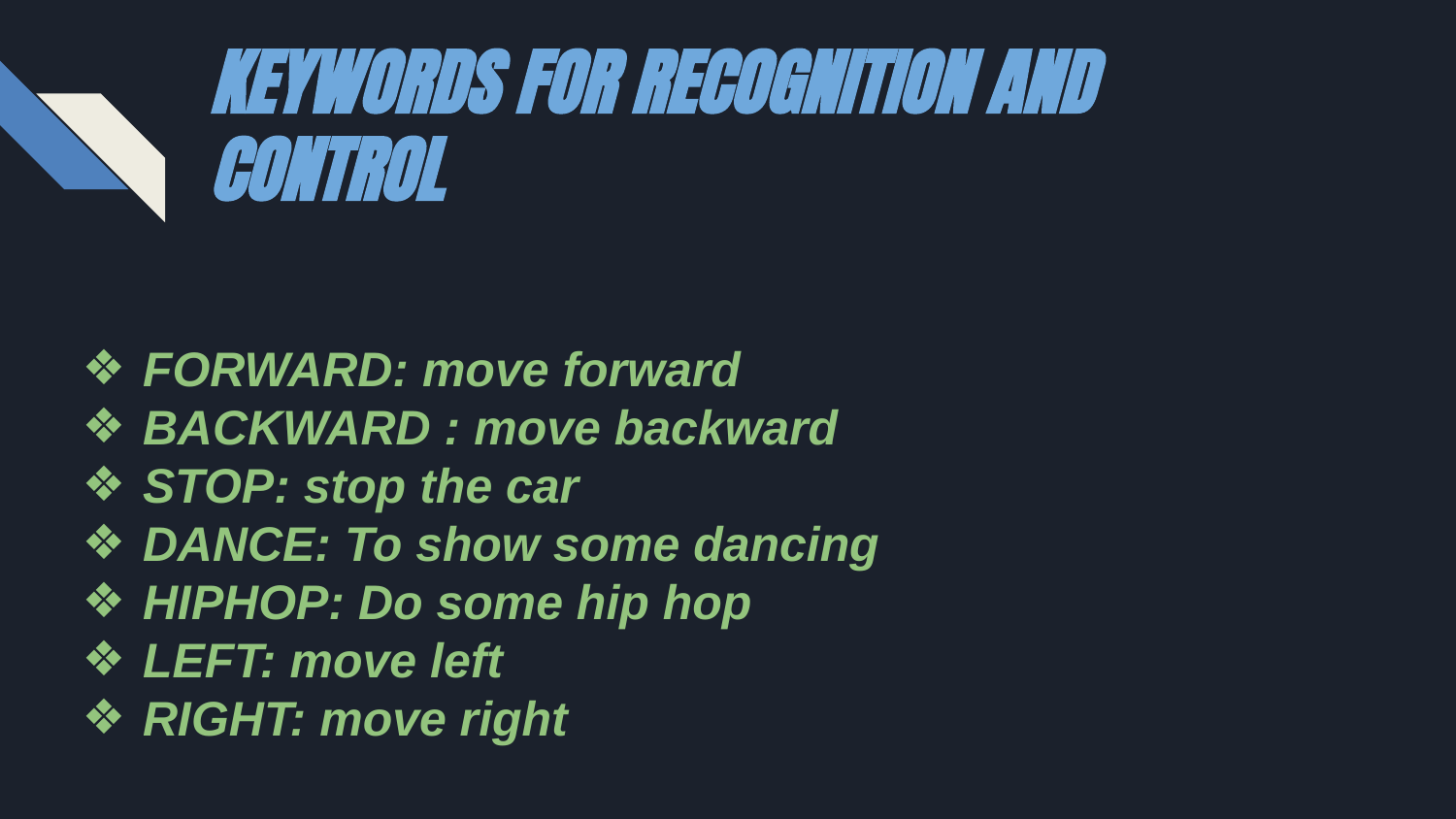

KEYWORDS FOR RECOGNITION AND CONTROL
FORWARD: move forward
BACKWARD : move backward
STOP: stop the car
DANCE: To show some dancing
HIPHOP: Do some hip hop
LEFT: move left
RIGHT: move right